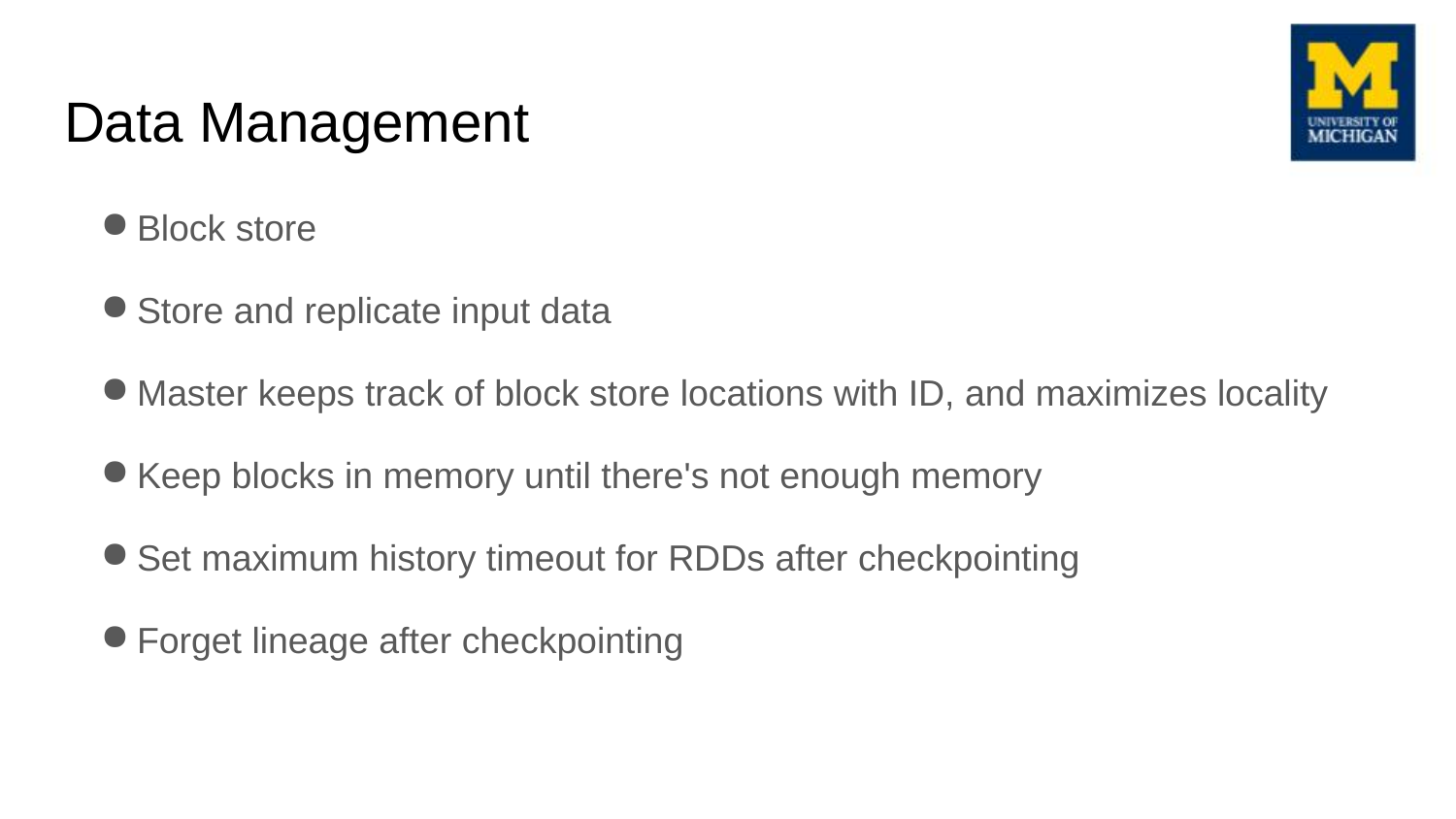

# Data Management
Block store
Store and replicate input data
Master keeps track of block store locations with ID, and maximizes locality
Keep blocks in memory until there's not enough memory
Set maximum history timeout for RDDs after checkpointing
Forget lineage after checkpointing